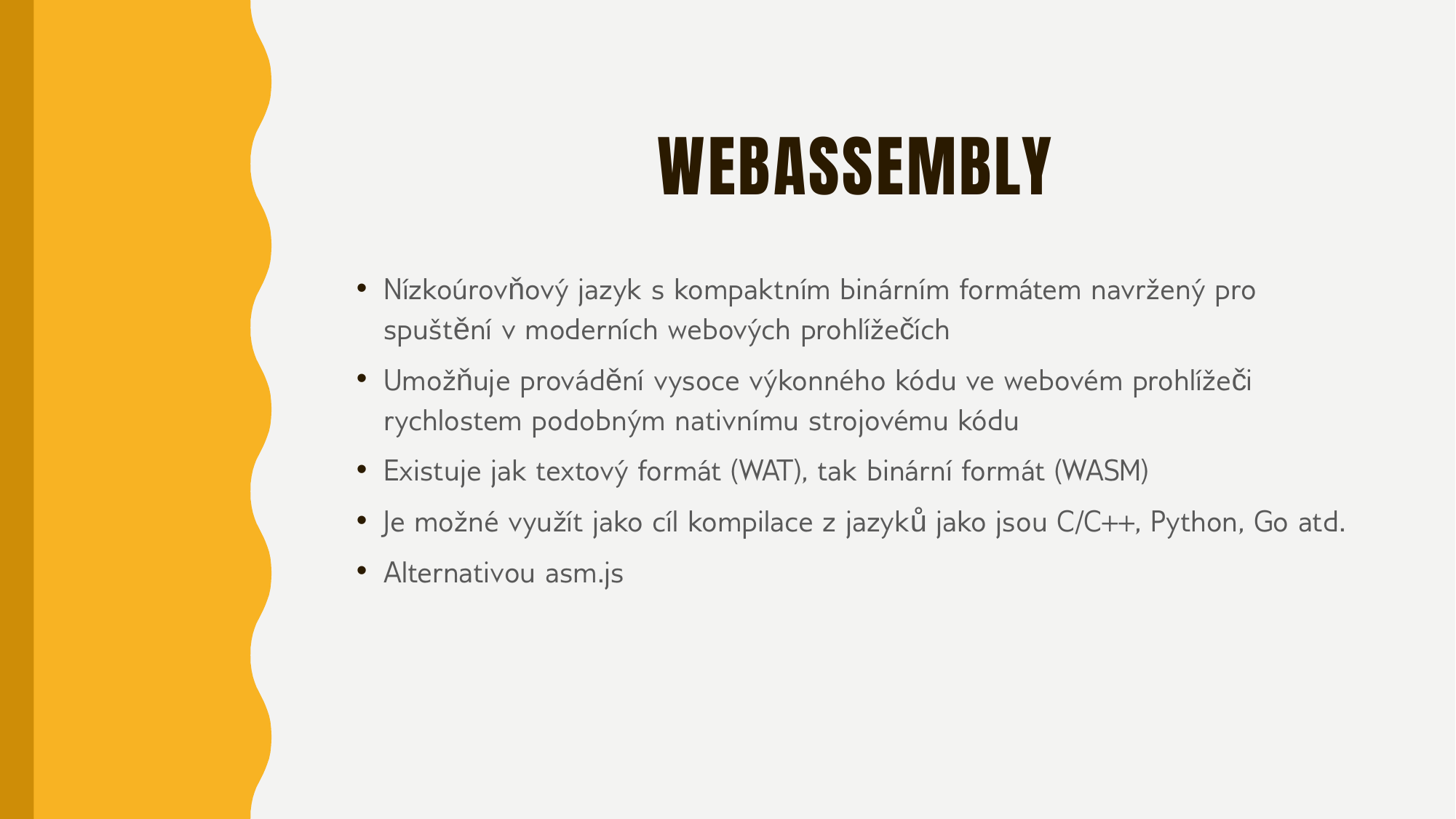

# WebAssembly
Nízkoúrovňový jazyk s kompaktním binárním formátem navržený pro spuštění v moderních webových prohlížečích
Umožňuje provádění vysoce výkonného kódu ve webovém prohlížeči rychlostem podobným nativnímu strojovému kódu
Existuje jak textový formát (WAT), tak binární formát (WASM)
Je možné využít jako cíl kompilace z jazyků jako jsou C/C++, Python, Go atd.
Alternativou asm.js